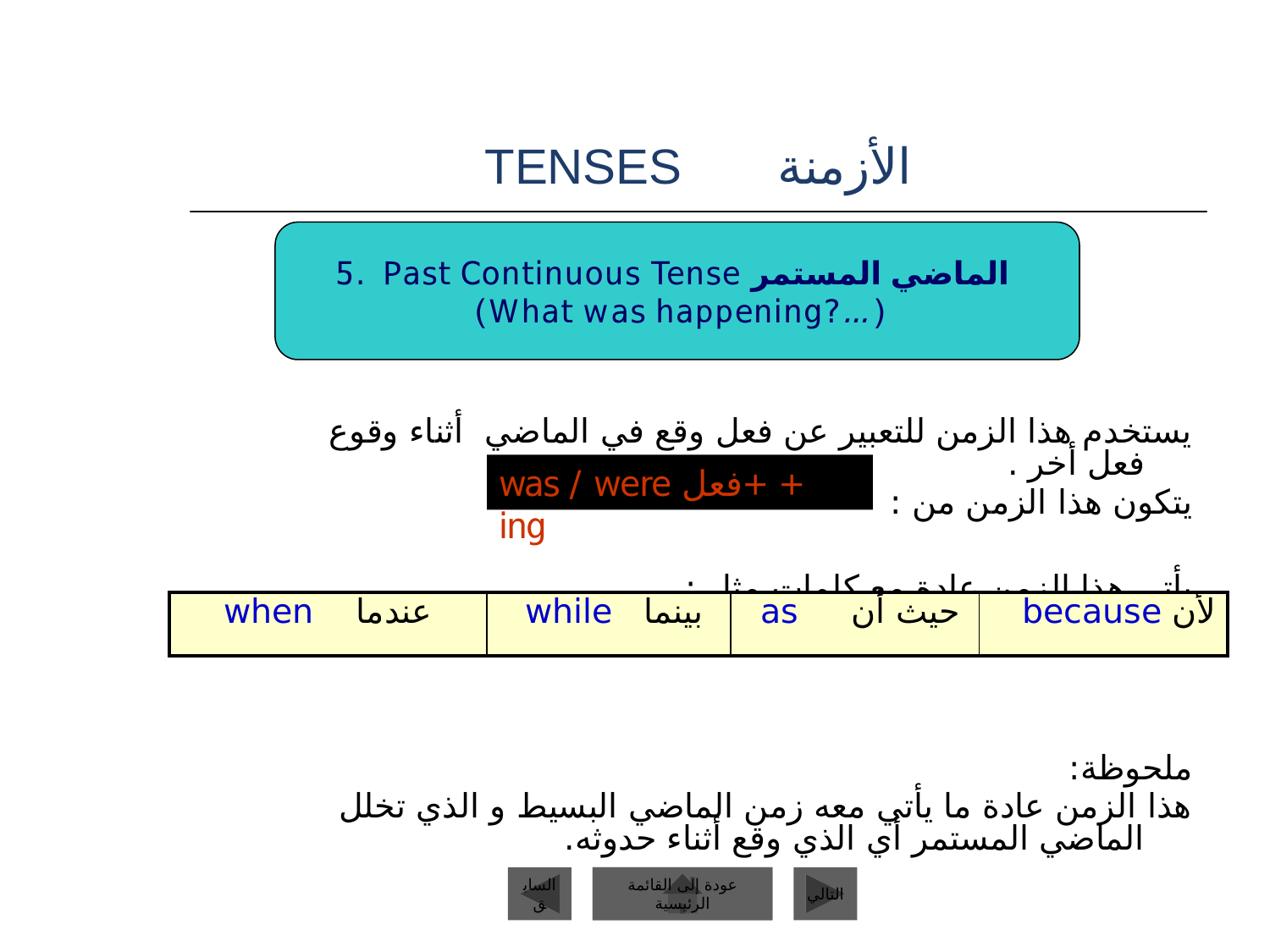

# الأزمنة       TENSES
Past Continuous Tense الماضي المستمر
 (What was happening?…)
يستخدم هذا الزمن للتعبير عن فعل وقع في الماضي  أثناء وقوع فعل أخر .
يتكون هذا الزمن من :

يأتي هذا الزمن عادة مع كلمات مثل :

ملحوظة:
هذا الزمن عادة ما يأتي معه زمن الماضي البسيط و الذي تخلل الماضي المستمر أي الذي وقع أثناء حدوثه.

was / were فعل+ + ing
| عندما when | بينما while | حيث أن as | لأن because |
| --- | --- | --- | --- |

السابق
عودة إلى القائمة الرئيسية
التالي
عودة إلى القائمة الرئيسية